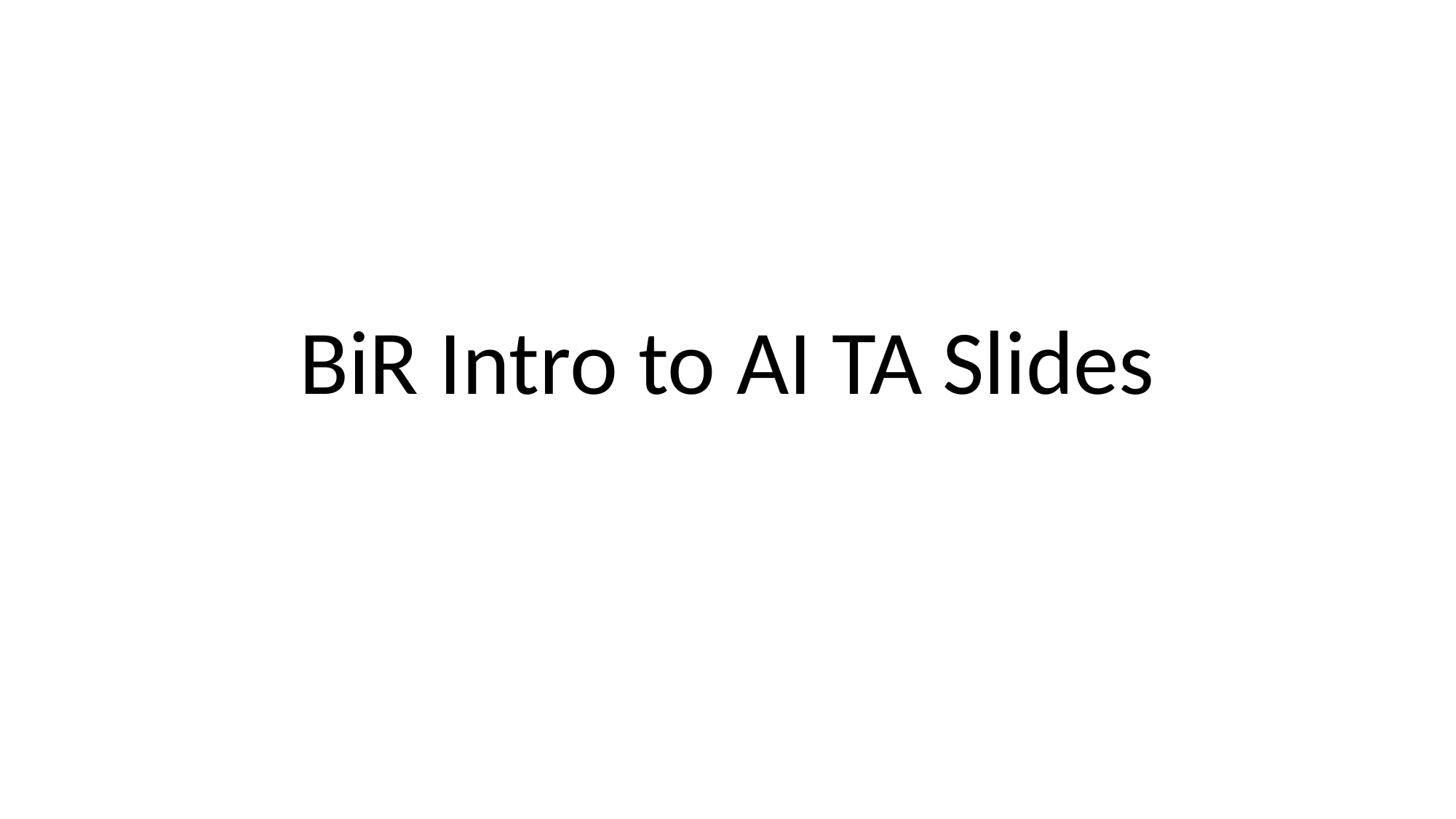

# BiR Intro to AI TA Slides